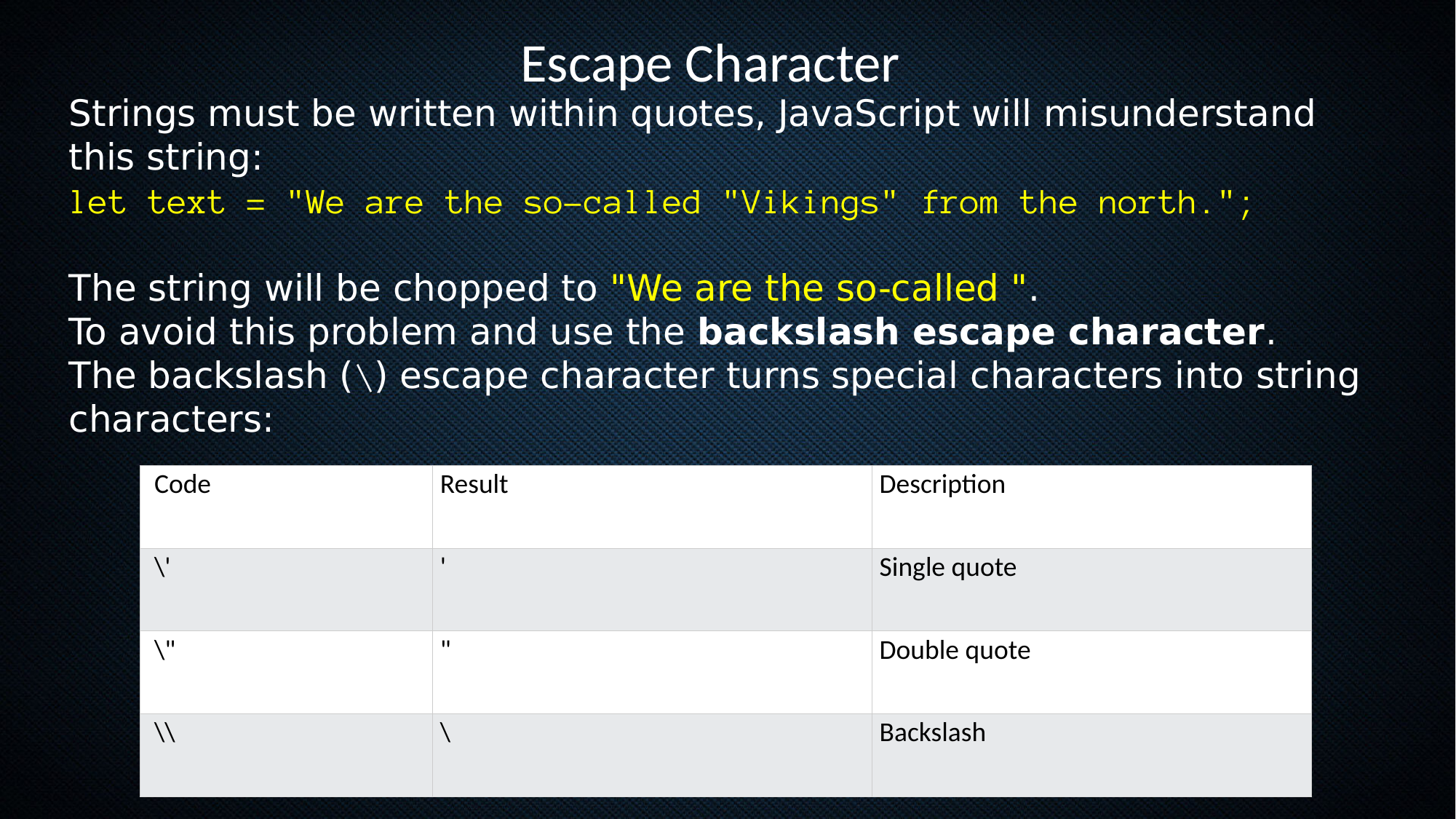

Escape Character
Strings must be written within quotes, JavaScript will misunderstand this string:
let text = "We are the so-called "Vikings" from the north.";
The string will be chopped to "We are the so-called ".
To avoid this problem and use the backslash escape character.
The backslash (\) escape character turns special characters into string characters:
| Code | Result | Description |
| --- | --- | --- |
| \' | ' | Single quote |
| \" | " | Double quote |
| \\ | \ | Backslash |